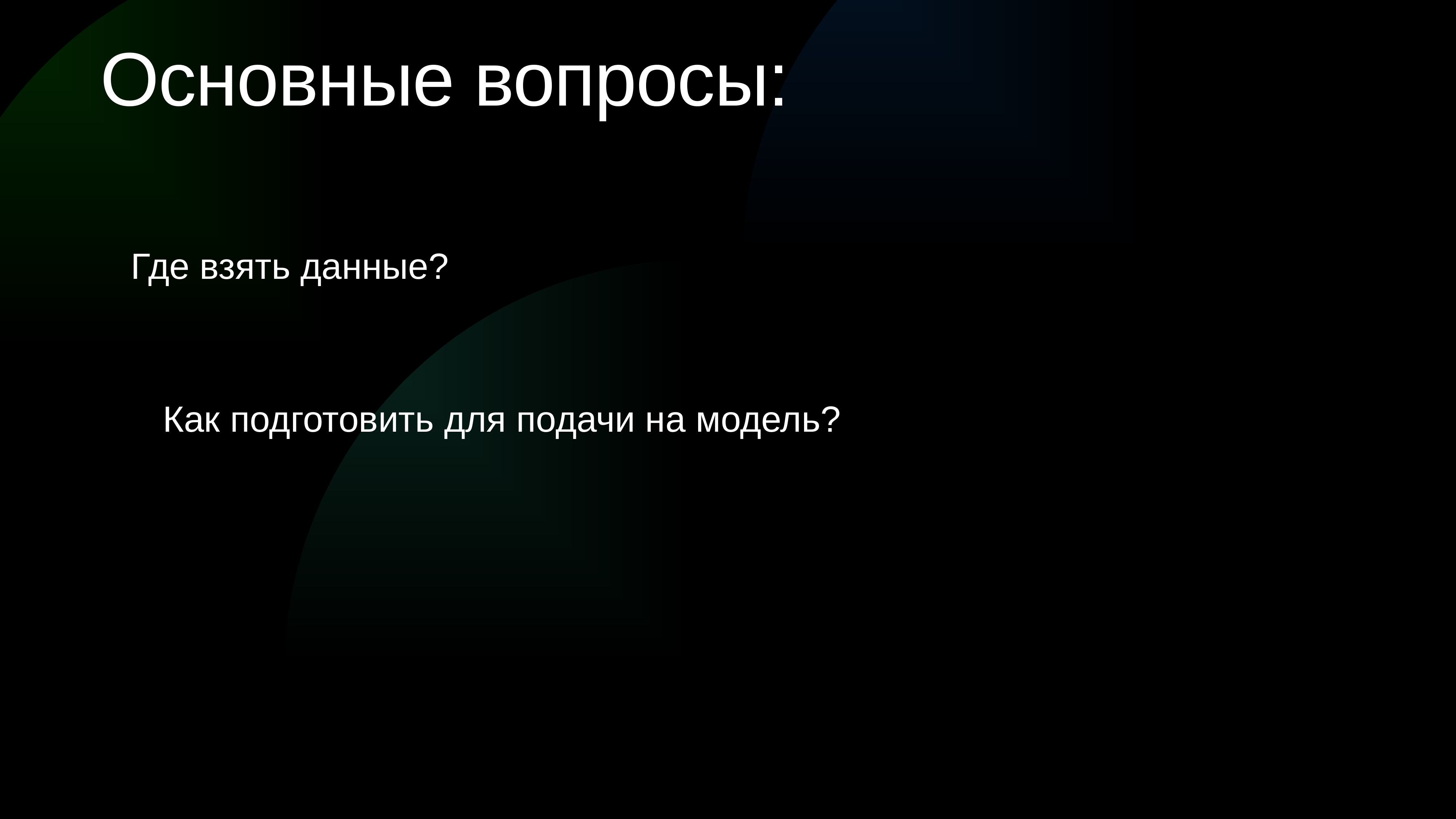

Основные вопросы:
Где взять данные?
Как подготовить для подачи на модель?